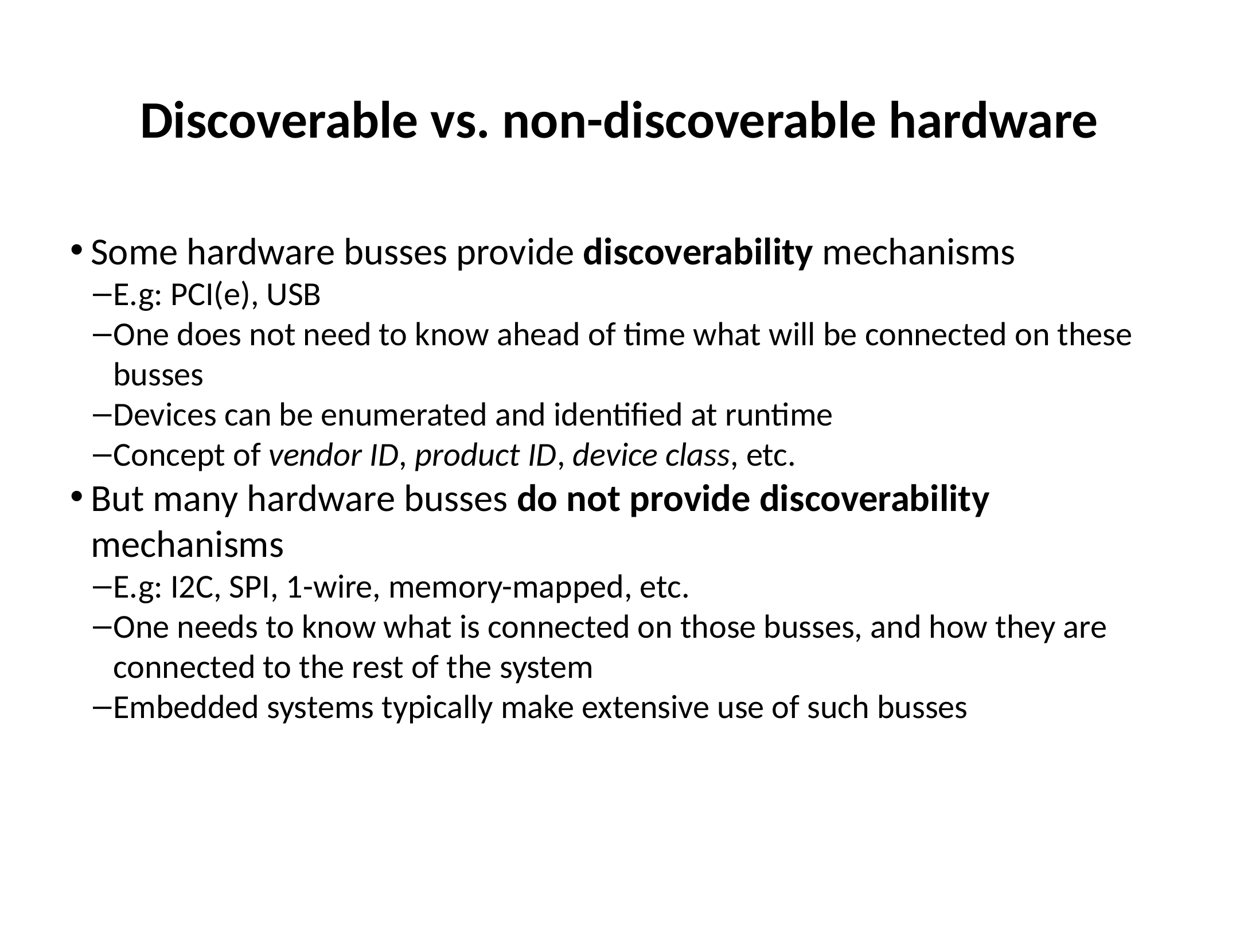

Discoverable vs. non-discoverable hardware
Some hardware busses provide discoverability mechanisms
E.g: PCI(e), USB
One does not need to know ahead of time what will be connected on these busses
Devices can be enumerated and identified at runtime
Concept of vendor ID, product ID, device class, etc.
But many hardware busses do not provide discoverability mechanisms
E.g: I2C, SPI, 1-wire, memory-mapped, etc.
One needs to know what is connected on those busses, and how they are connected to the rest of the system
Embedded systems typically make extensive use of such busses